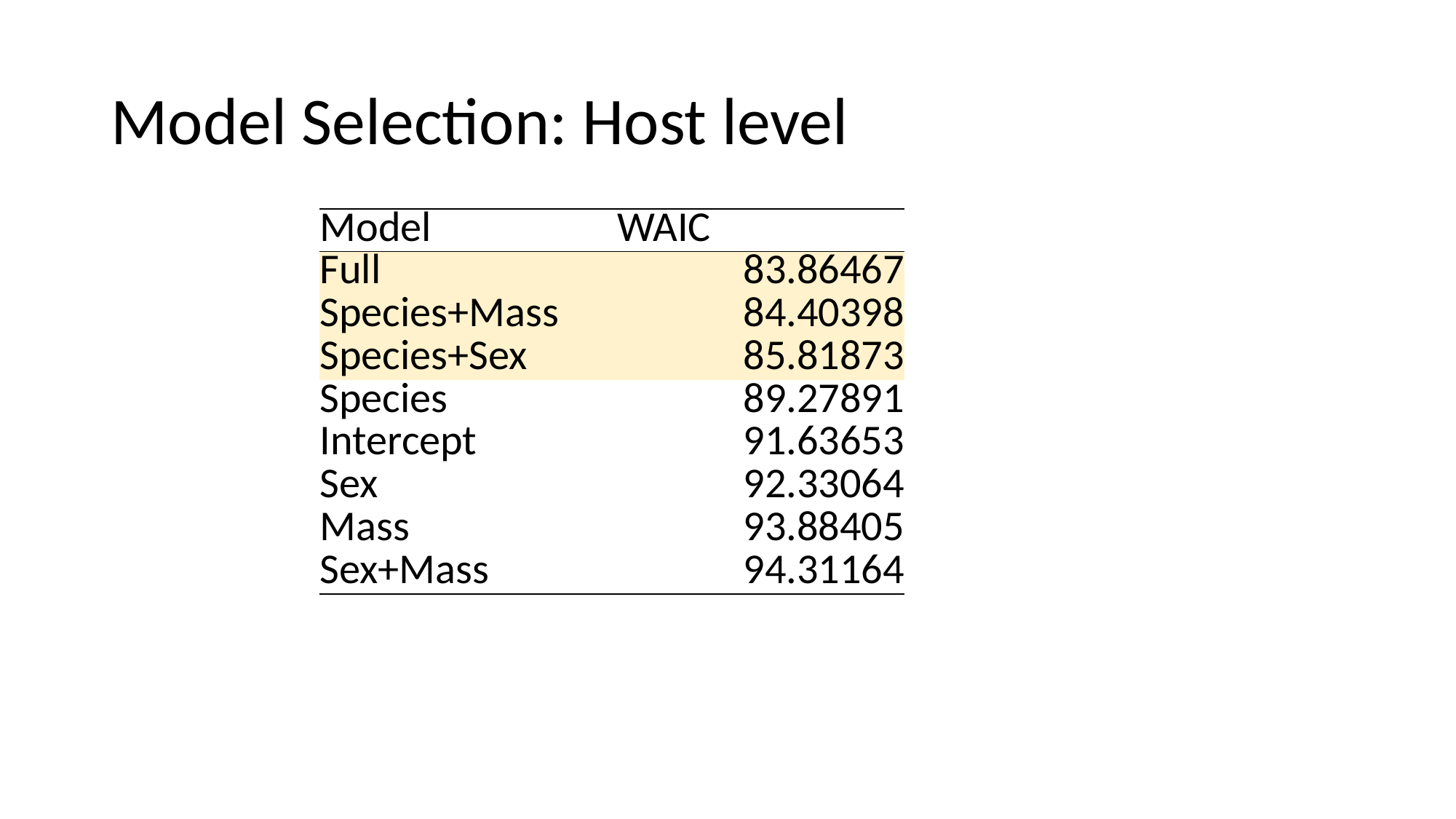

# Model Selection: Host level
| Model | WAIC |
| --- | --- |
| Full | 83.86467 |
| Species+Mass | 84.40398 |
| Species+Sex | 85.81873 |
| Species | 89.27891 |
| Intercept | 91.63653 |
| Sex | 92.33064 |
| Mass | 93.88405 |
| Sex+Mass | 94.31164 |